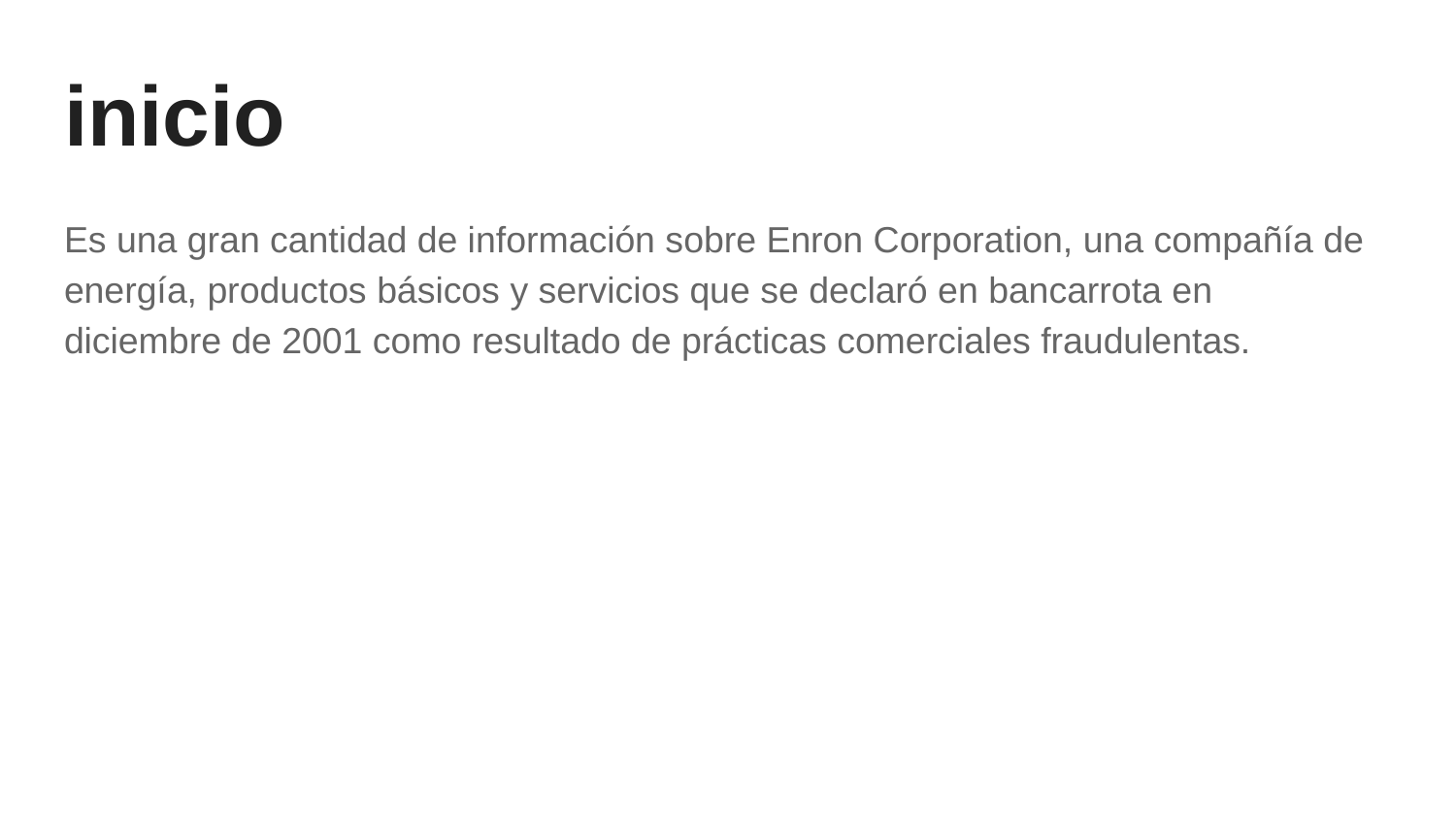

# inicio
Es una gran cantidad de información sobre Enron Corporation, una compañía de energía, productos básicos y servicios que se declaró en bancarrota en diciembre de 2001 como resultado de prácticas comerciales fraudulentas.